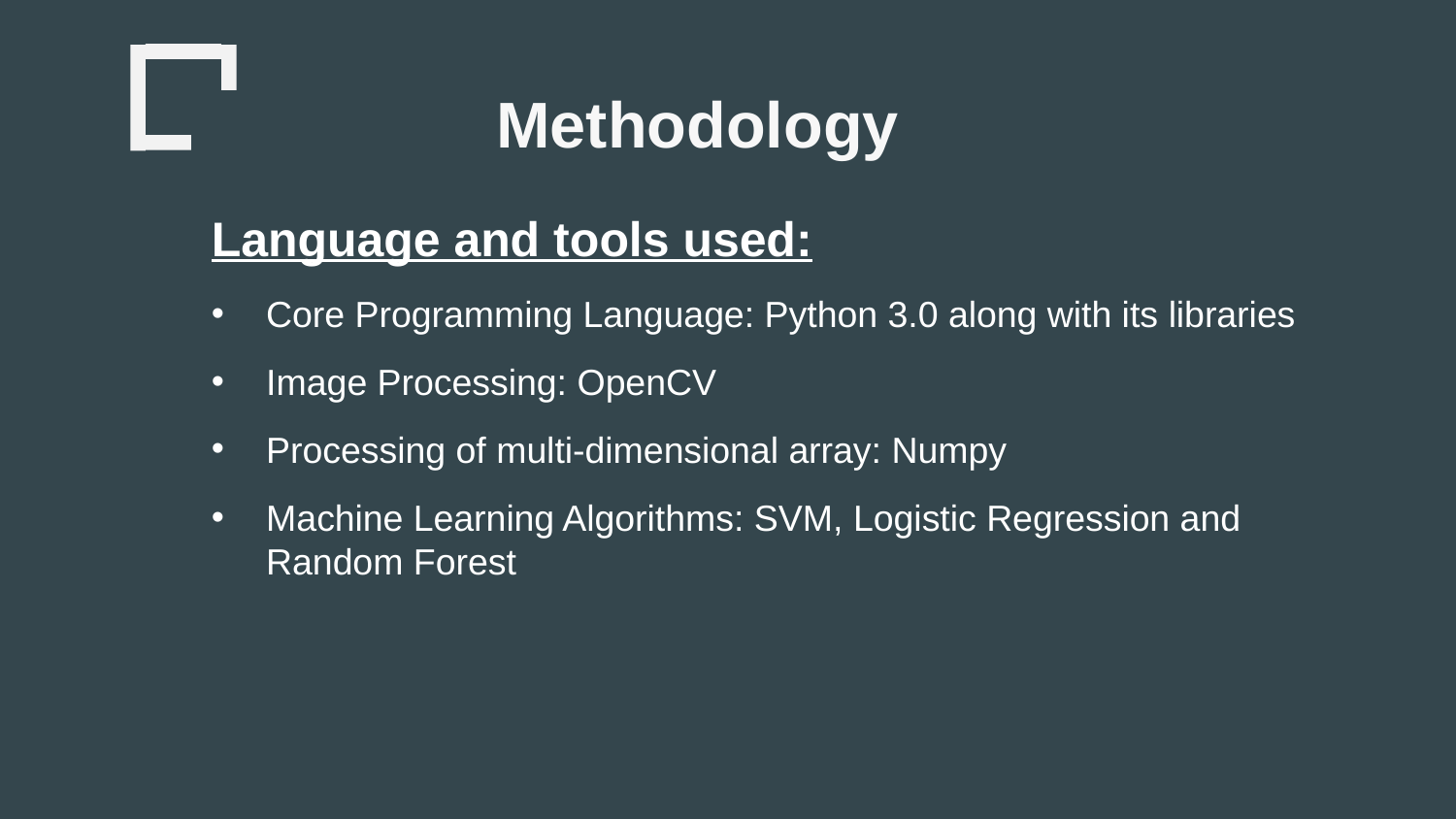

Methodology
Language and tools used:
Core Programming Language: Python 3.0 along with its libraries
Image Processing: OpenCV
Processing of multi-dimensional array: Numpy
Machine Learning Algorithms: SVM, Logistic Regression and Random Forest